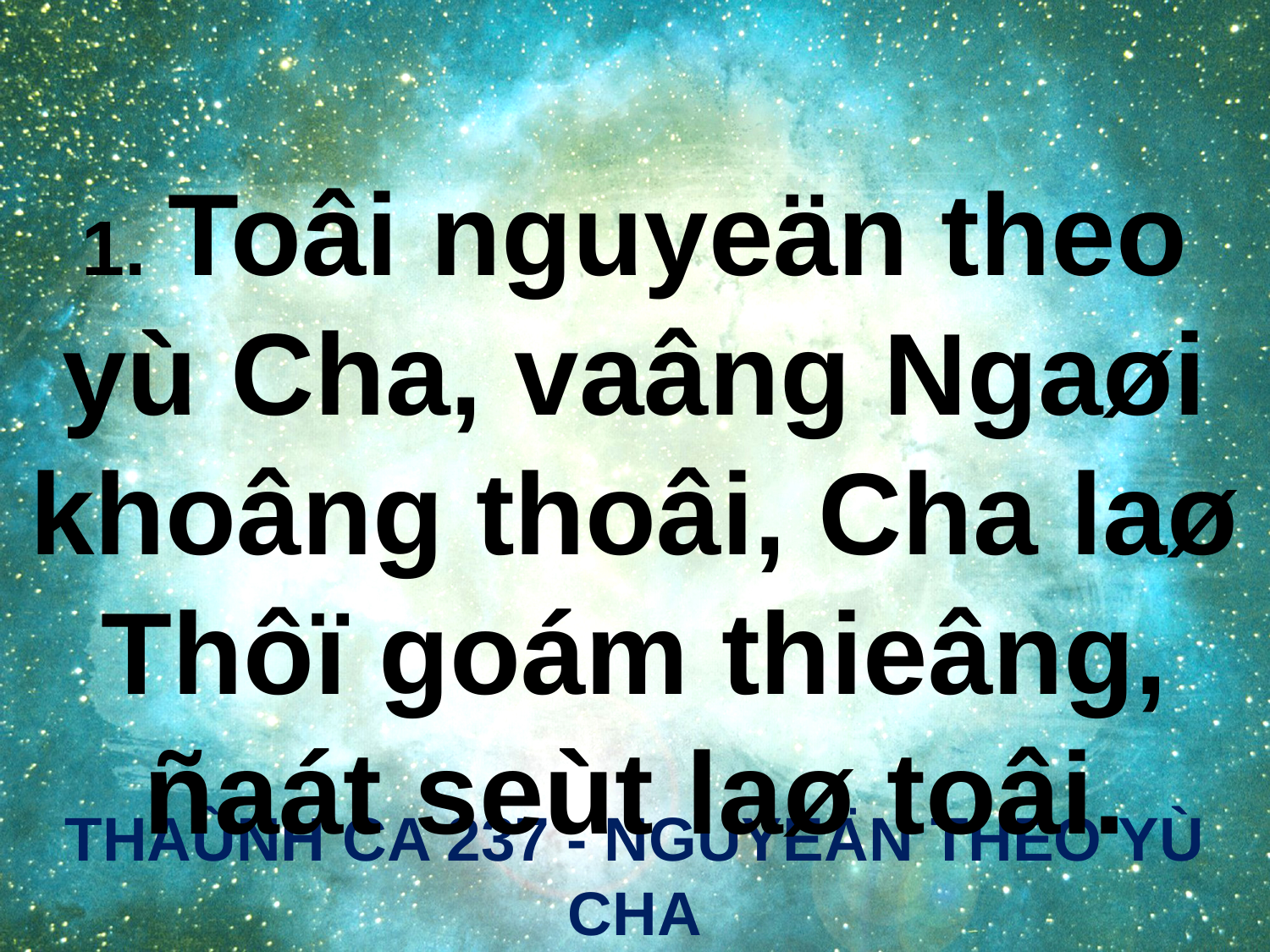

1. Toâi nguyeän theo yù Cha, vaâng Ngaøi khoâng thoâi, Cha laø Thôï goám thieâng, ñaát seùt laø toâi.
THAÙNH CA 237 - NGUYEÄN THEO YÙ CHA